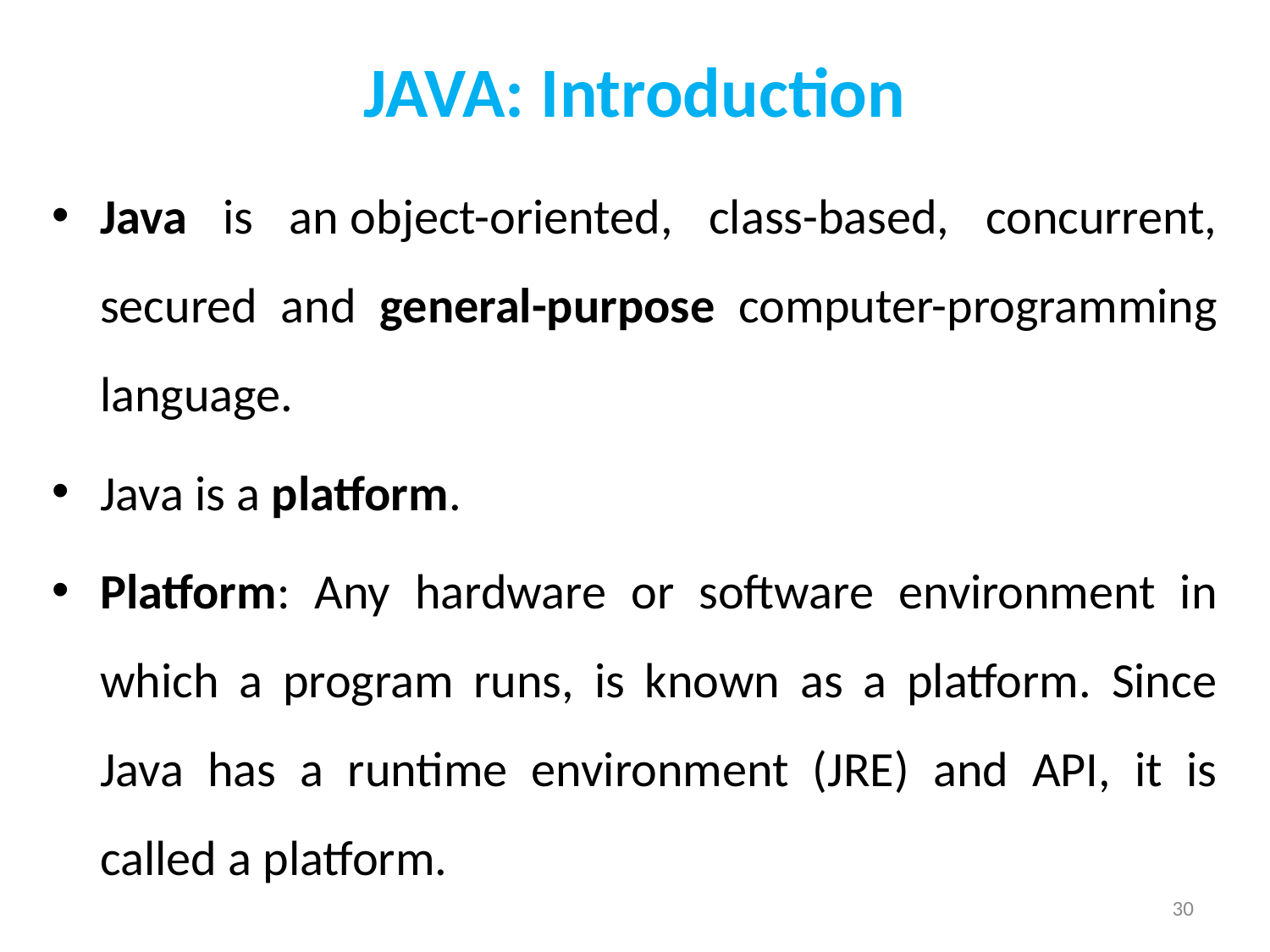

# JAVA: Introduction
Java is an object-oriented, class-based, concurrent, secured and general-purpose computer-programming language.
Java is a platform.
Platform: Any hardware or software environment in which a program runs, is known as a platform. Since Java has a runtime environment (JRE) and API, it is called a platform.

30